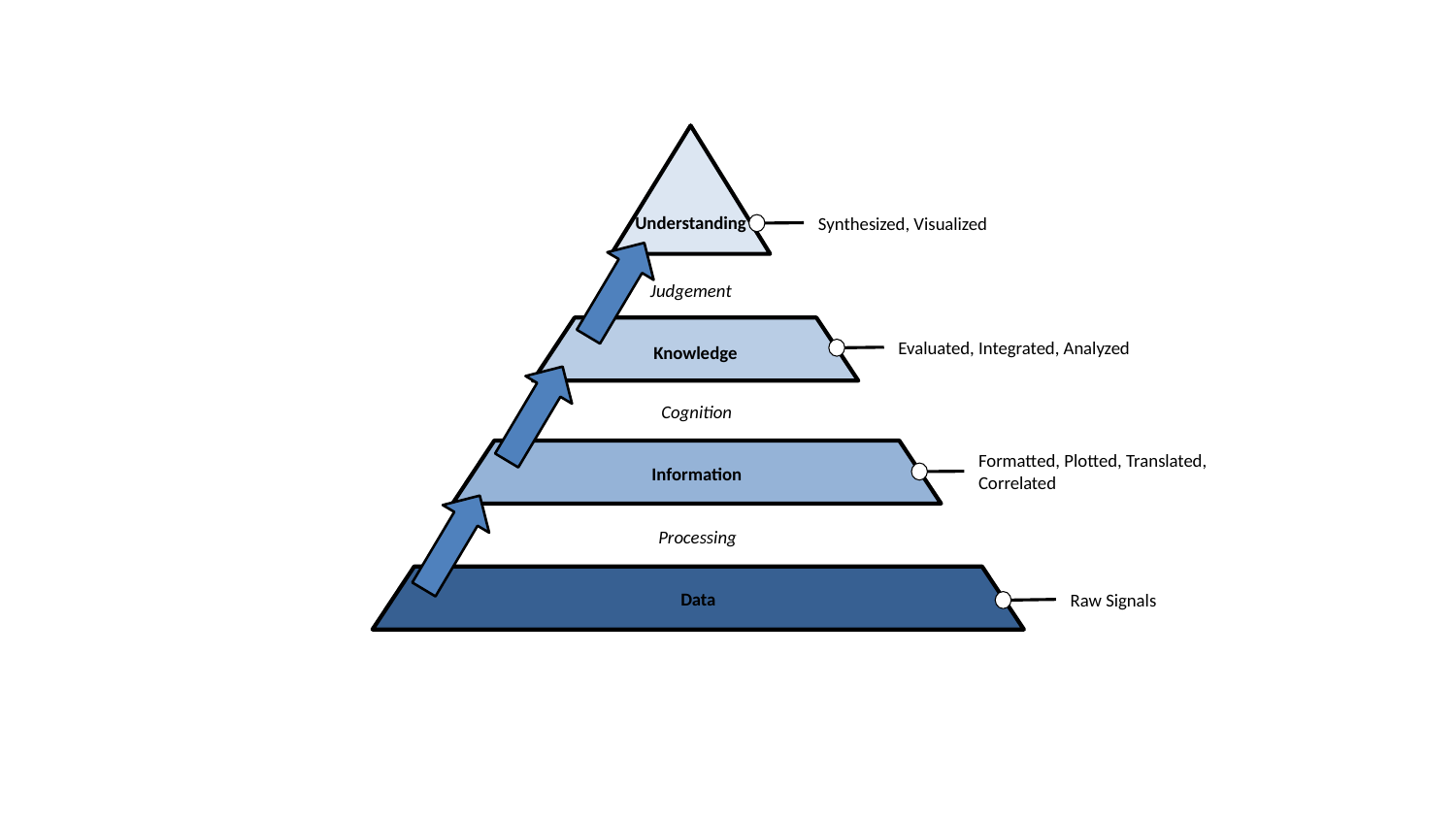

Understanding
Synthesized, Visualized

Judgement

Knowledge
Evaluated, Integrated, Analyzed

Cognition

Information
Formatted, Plotted, Translated, Correlated

Processing

Data
Raw Signals